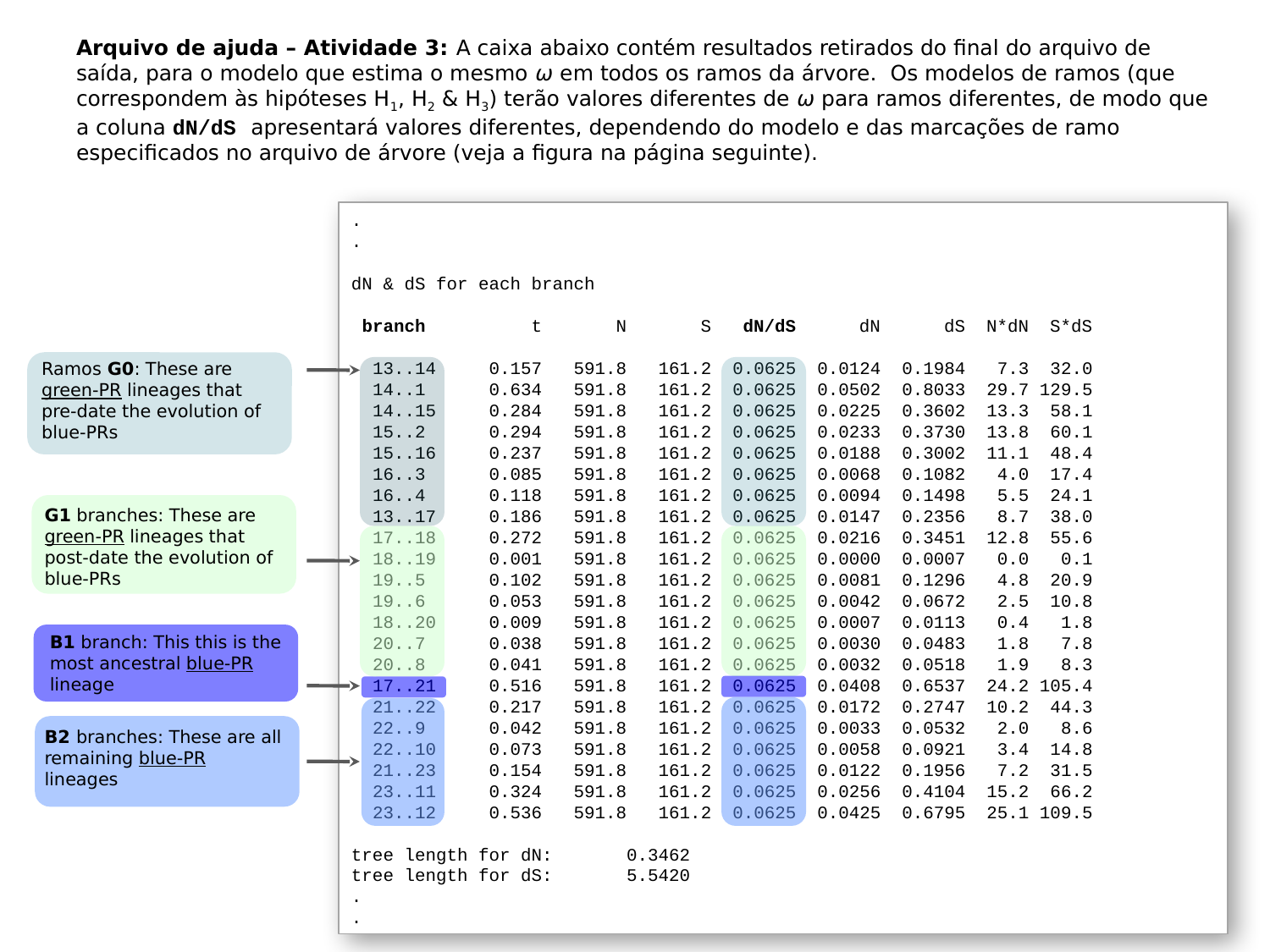

Arquivo de ajuda – Atividade 3: A caixa abaixo contém resultados retirados do final do arquivo de saída, para o modelo que estima o mesmo ω em todos os ramos da árvore.  Os modelos de ramos (que correspondem às hipóteses H1, H2 & H3) terão valores diferentes de ω para ramos diferentes, de modo que a coluna dN/dS  apresentará valores diferentes, dependendo do modelo e das marcações de ramo especificados no arquivo de árvore (veja a figura na página seguinte).
.
.

dN & dS for each branch

 branch          t       N       S   dN/dS      dN      dS  N*dN  S*dS

  13..14     0.157   591.8   161.2  0.0625  0.0124  0.1984   7.3  32.0
  14..1      0.634   591.8   161.2  0.0625  0.0502  0.8033  29.7 129.5
  14..15     0.284   591.8   161.2  0.0625  0.0225  0.3602  13.3  58.1
  15..2      0.294   591.8   161.2  0.0625  0.0233  0.3730  13.8  60.1
  15..16     0.237   591.8   161.2  0.0625  0.0188  0.3002  11.1  48.4
  16..3      0.085   591.8   161.2  0.0625  0.0068  0.1082   4.0  17.4
  16..4      0.118   591.8   161.2  0.0625  0.0094  0.1498   5.5  24.1
  13..17     0.186   591.8   161.2  0.0625  0.0147  0.2356   8.7  38.0
  17..18     0.272   591.8   161.2  0.0625  0.0216  0.3451  12.8  55.6
  18..19     0.001   591.8   161.2  0.0625  0.0000  0.0007   0.0   0.1
  19..5      0.102   591.8   161.2  0.0625  0.0081  0.1296   4.8  20.9
  19..6      0.053   591.8   161.2  0.0625  0.0042  0.0672   2.5  10.8
  18..20     0.009   591.8   161.2  0.0625  0.0007  0.0113   0.4   1.8
  20..7      0.038   591.8   161.2  0.0625  0.0030  0.0483   1.8   7.8
  20..8      0.041   591.8   161.2  0.0625  0.0032  0.0518   1.9   8.3
  17..21     0.516   591.8   161.2  0.0625  0.0408  0.6537  24.2 105.4
  21..22     0.217   591.8   161.2  0.0625  0.0172  0.2747  10.2  44.3
  22..9      0.042   591.8   161.2  0.0625  0.0033  0.0532   2.0   8.6
  22..10     0.073   591.8   161.2  0.0625  0.0058  0.0921   3.4  14.8
  21..23     0.154   591.8   161.2  0.0625  0.0122  0.1956   7.2  31.5
  23..11     0.324   591.8   161.2  0.0625  0.0256  0.4104  15.2  66.2
  23..12     0.536   591.8   161.2  0.0625  0.0425  0.6795  25.1 109.5

tree length for dN:       0.3462
tree length for dS:       5.5420
.
.

Ramos G0: These are green-PR lineages that pre-date the evolution of blue-PRs

G1 branches: These are green-PR lineages that post-date the evolution of blue-PRs

B1 branch: This this is the most ancestral blue-PR lineage

B2 branches: These are all remaining blue-PR lineages